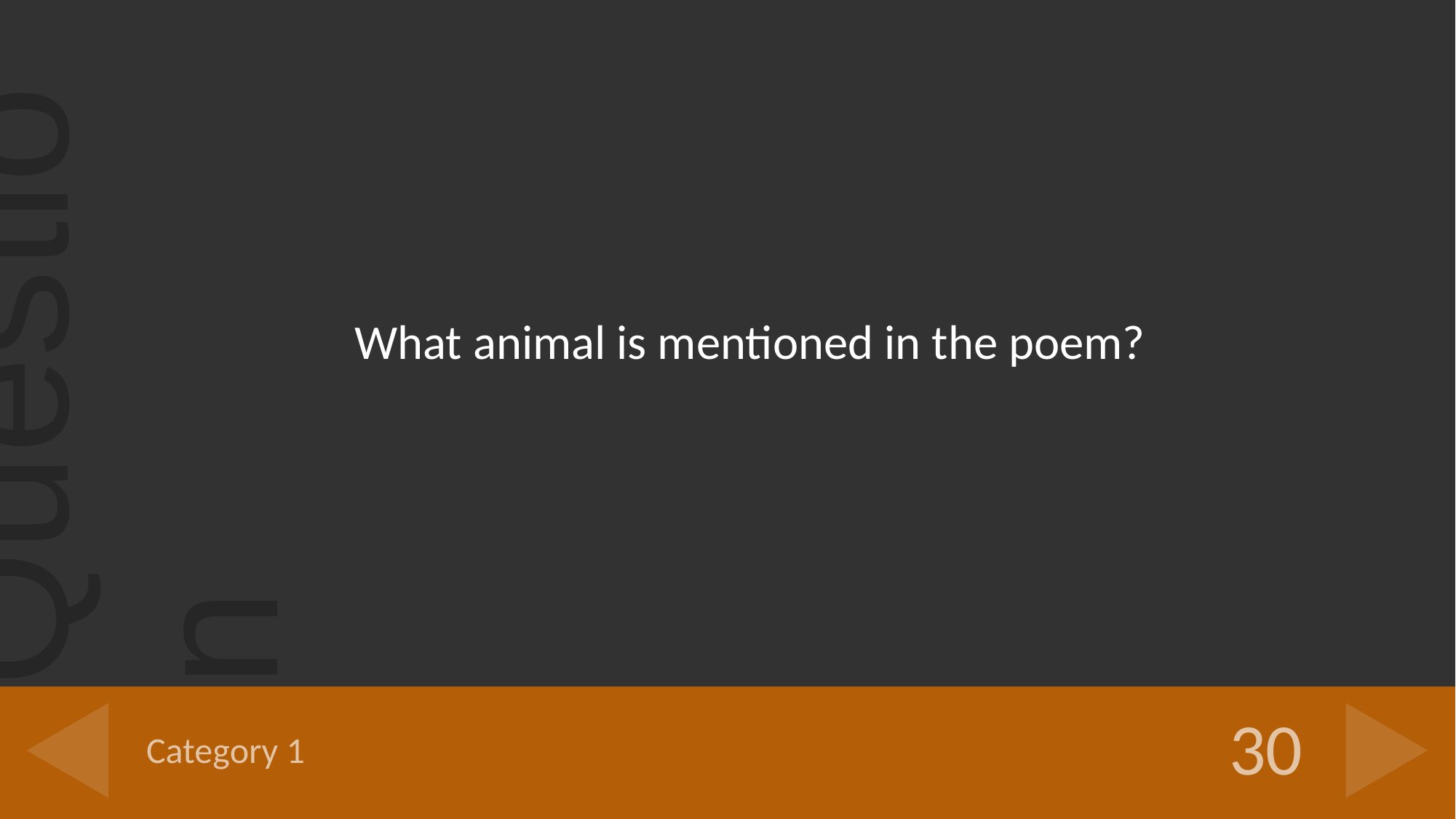

What animal is mentioned in the poem?
# Category 1
30